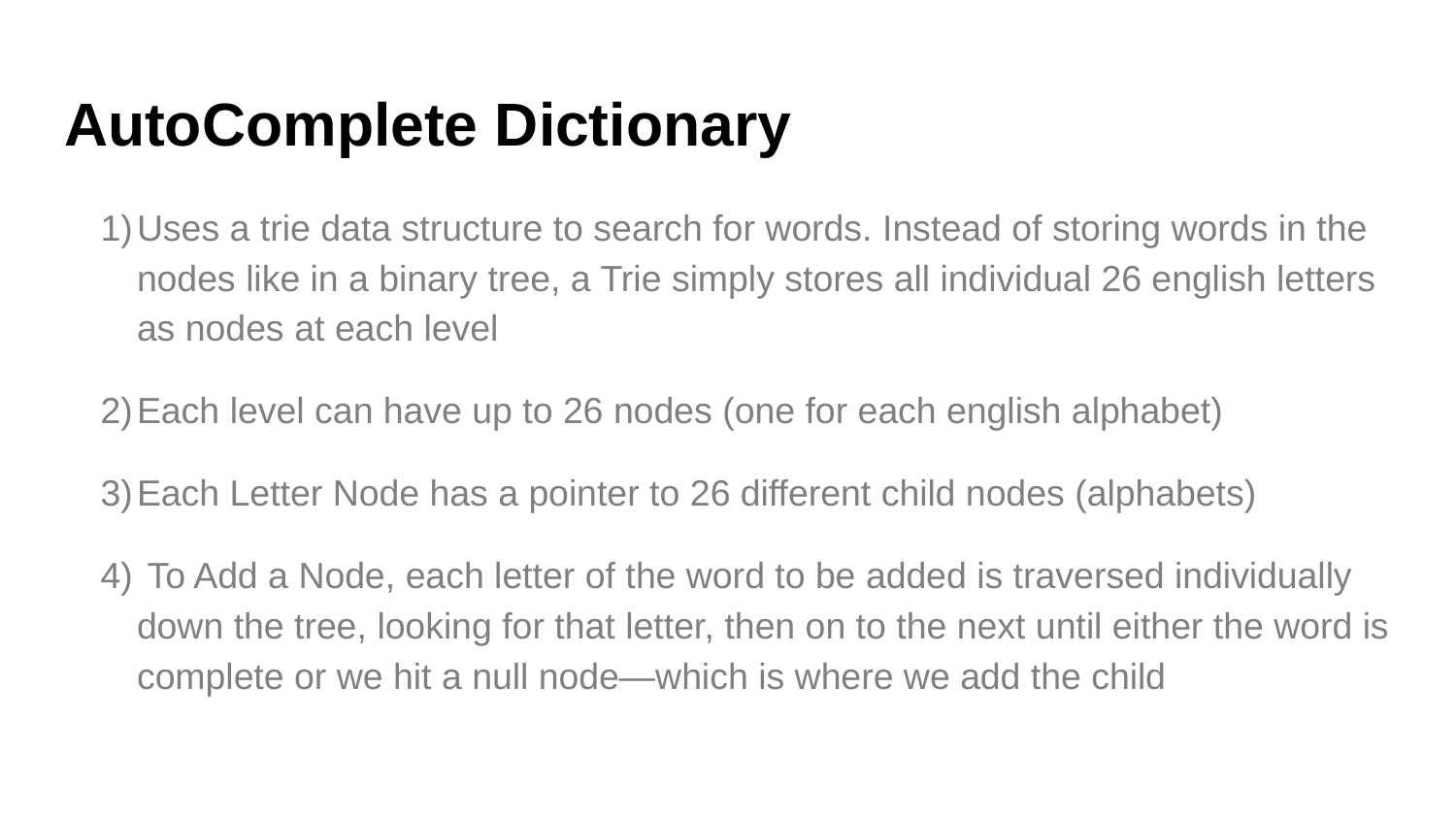

# AutoComplete Dictionary
Uses a trie data structure to search for words. Instead of storing words in the nodes like in a binary tree, a Trie simply stores all individual 26 english letters as nodes at each level
Each level can have up to 26 nodes (one for each english alphabet)
Each Letter Node has a pointer to 26 different child nodes (alphabets)
 To Add a Node, each letter of the word to be added is traversed individually down the tree, looking for that letter, then on to the next until either the word is complete or we hit a null node—which is where we add the child